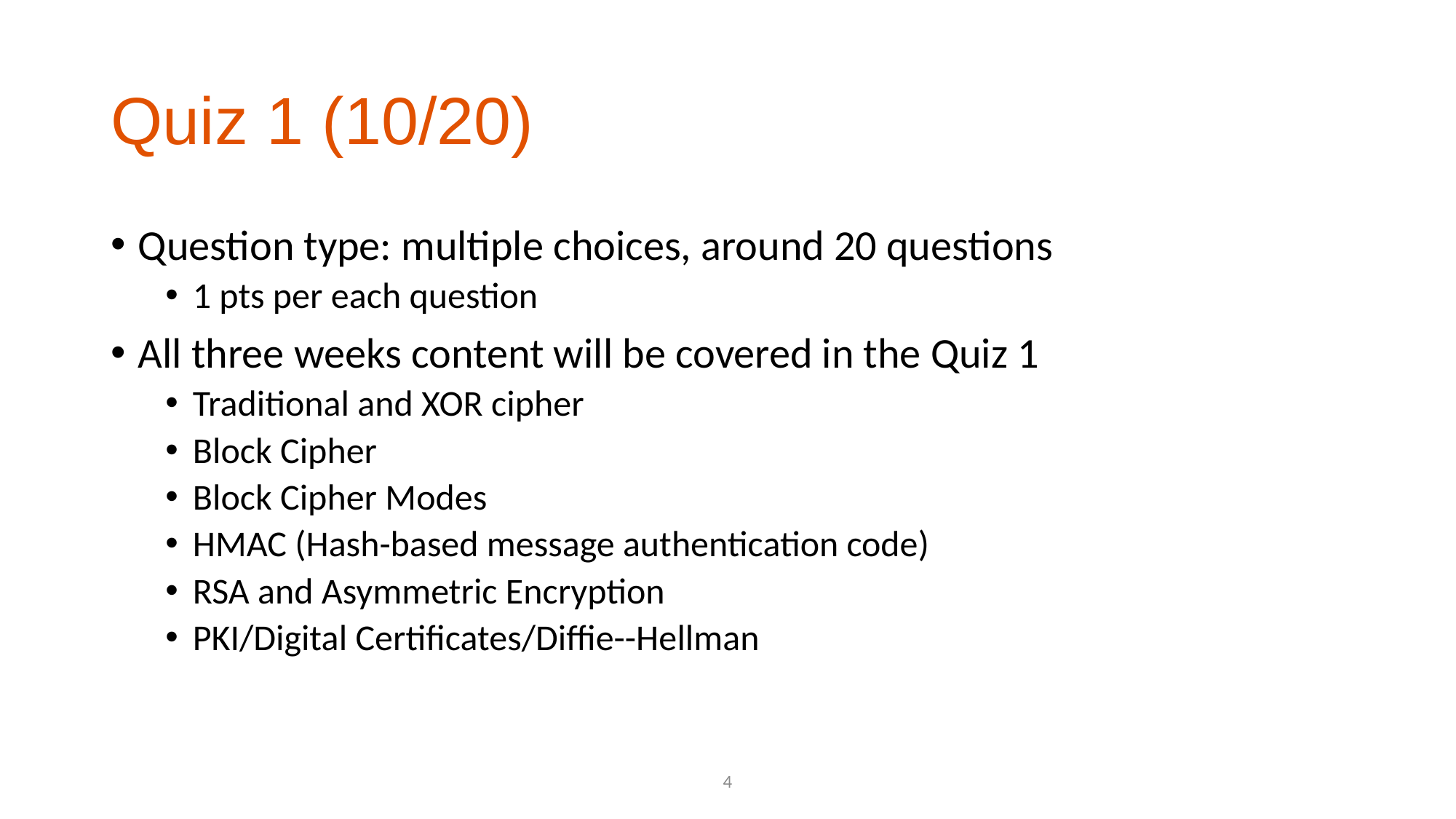

# Quiz 1 (10/20)
Question type: multiple choices, around 20 questions
1 pts per each question
All three weeks content will be covered in the Quiz 1
Traditional and XOR cipher
Block Cipher
Block Cipher Modes
HMAC (Hash-based message authentication code)
RSA and Asymmetric Encryption
PKI/Digital Certificates/Diffie--Hellman

4